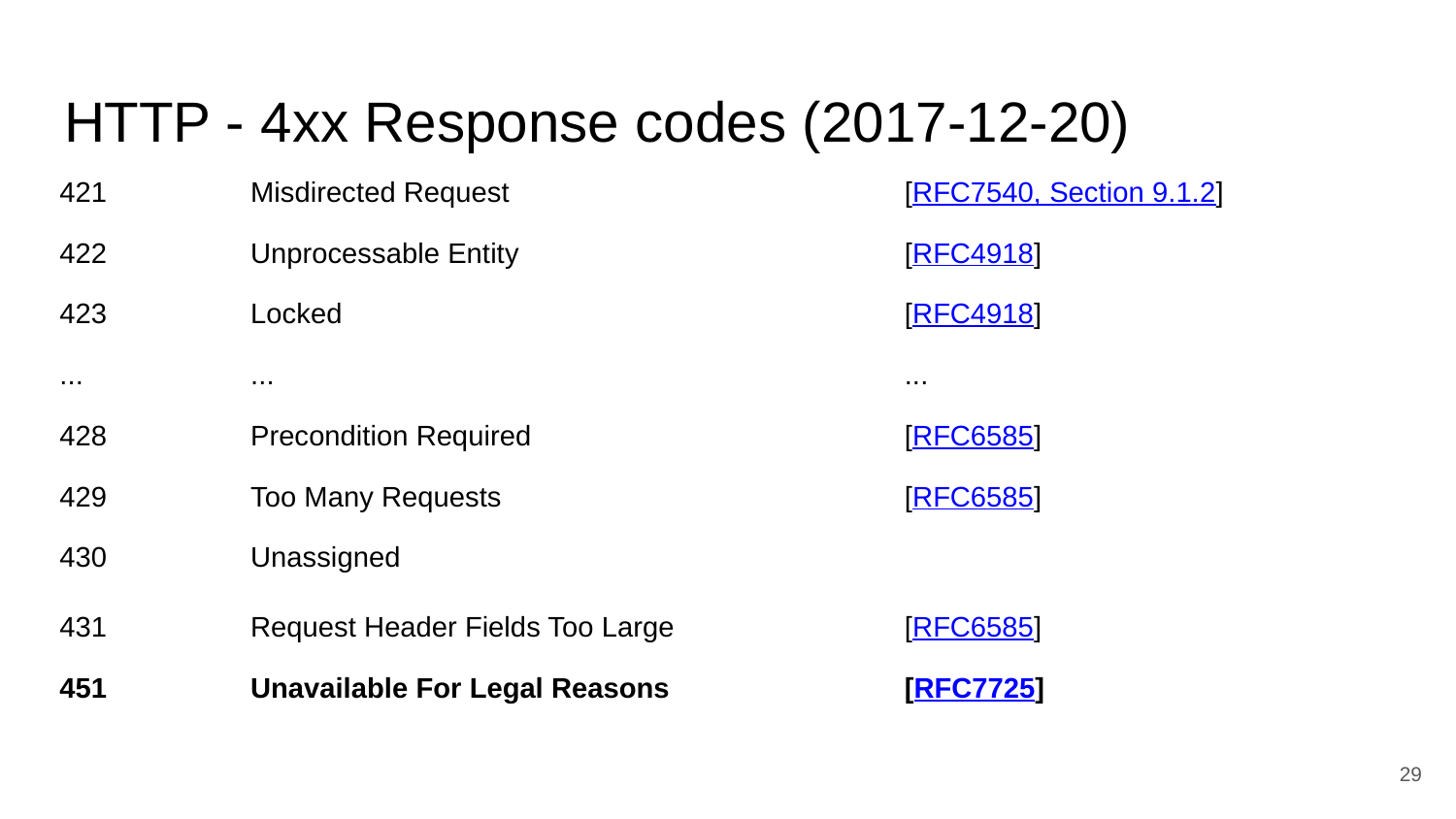

# HTTP - 4xx Response codes (2017-12-20)
| 421 | Misdirected Request | [RFC7540, Section 9.1.2] |
| --- | --- | --- |
| 422 | Unprocessable Entity | [RFC4918] |
| 423 | Locked | [RFC4918] |
| ... | ... | ... |
| 428 | Precondition Required | [RFC6585] |
| 429 | Too Many Requests | [RFC6585] |
| 430 | Unassigned |  |
| 431 | Request Header Fields Too Large | [RFC6585] |
| 451 | Unavailable For Legal Reasons | [RFC7725] |
29